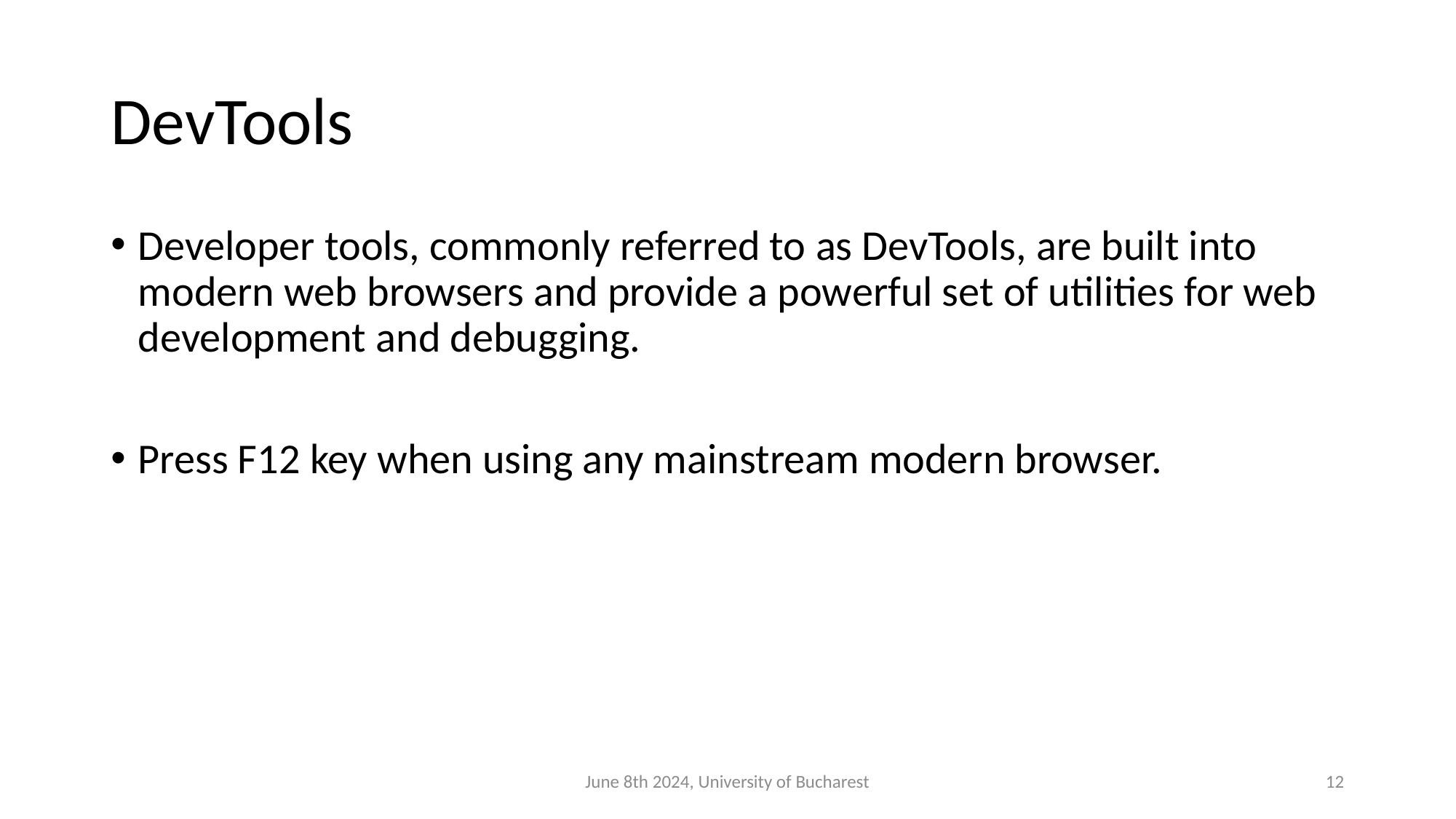

# DevTools
Developer tools, commonly referred to as DevTools, are built into modern web browsers and provide a powerful set of utilities for web development and debugging.

Press F12 key when using any mainstream modern browser.
June 8th 2024, University of Bucharest
12